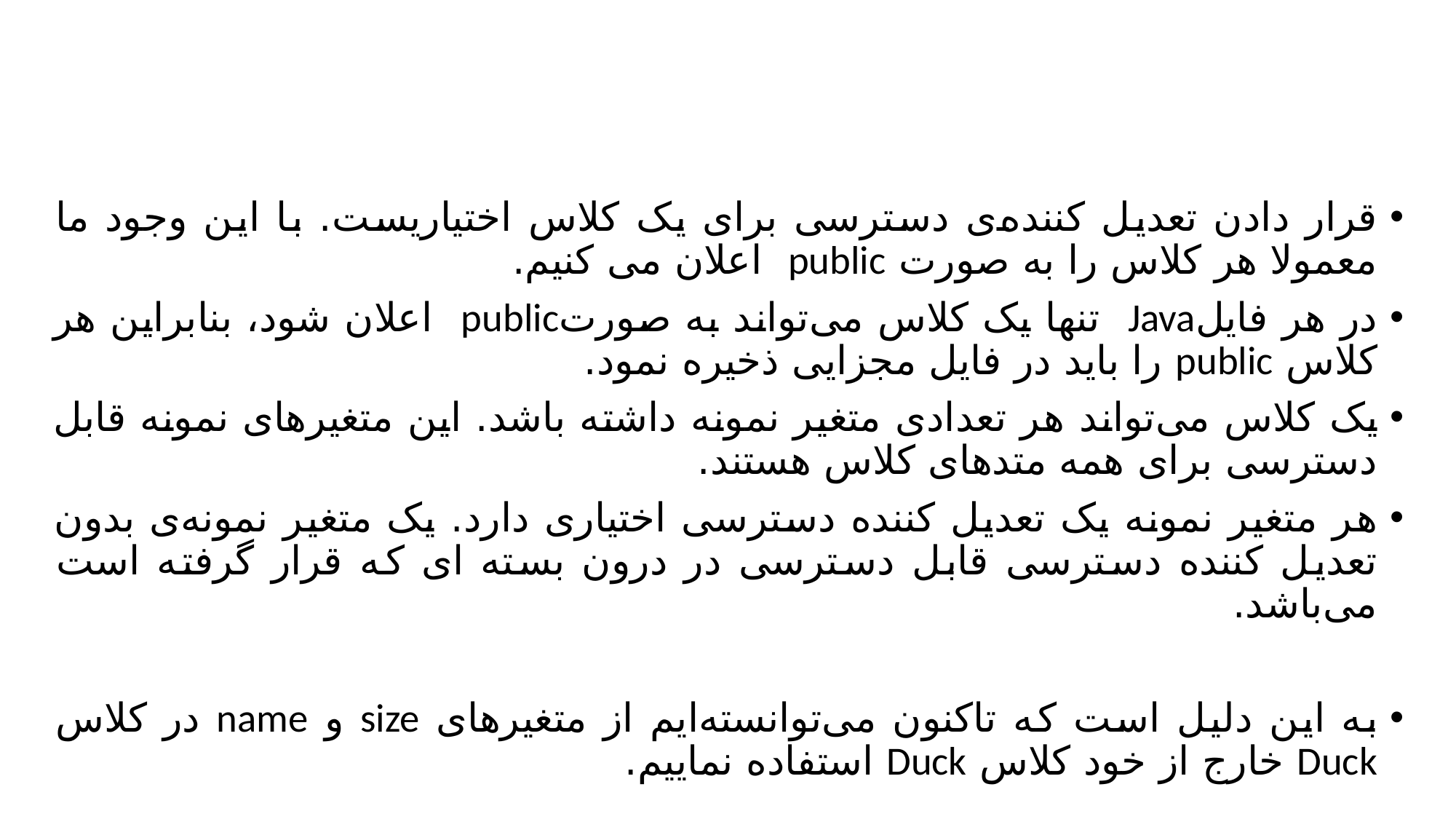

قرار دادن تعدیل کننده‌ی دسترسی برای یک کلاس اختیاریست. با این وجود ما معمولا هر کلاس را به صورت public  اعلان می کنیم.
در هر فایلJava  تنها یک کلاس می‌تواند به صورتpublic  اعلان شود، بنابراین هر کلاس public را باید در فایل مجزایی ذخیره نمود.
یک کلاس می‌تواند هر تعدادی متغیر نمونه داشته باشد. این متغیرهای نمونه قابل دسترسی برای همه متدهای کلاس هستند.
هر متغیر نمونه یک تعدیل کننده دسترسی اختیاری دارد. یک متغیر نمونه‌ی بدون تعدیل کننده دسترسی قابل دسترسی در درون بسته ای که قرار گرفته است می‌باشد.

به این دلیل است که تاکنون می‌توانسته‌ایم از متغیرهای size و name در کلاس Duck خارج از خود کلاس Duck استفاده نماییم.